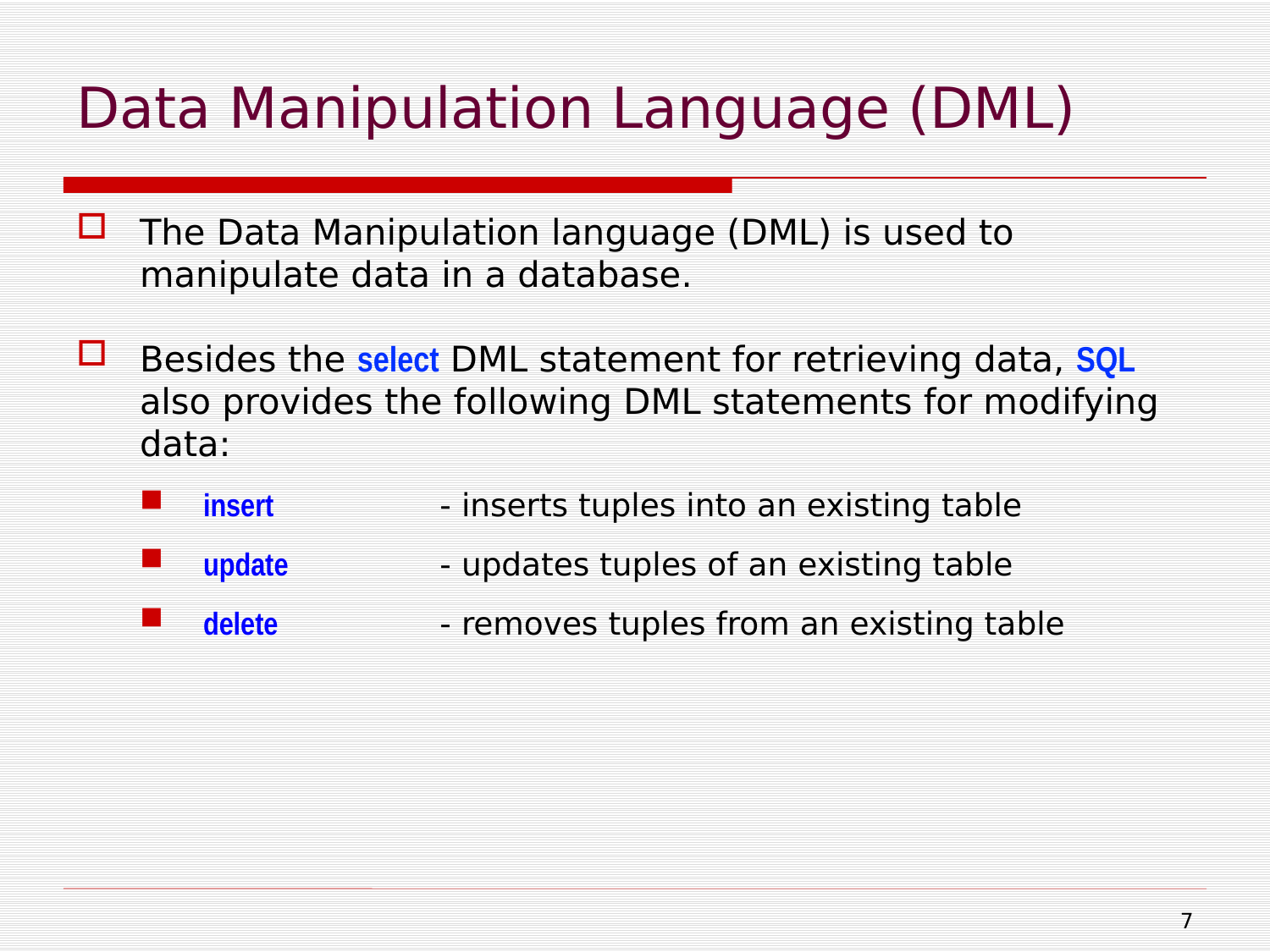

# Data Manipulation Language (DML)
The Data Manipulation language (DML) is used to manipulate data in a database.
Besides the select DML statement for retrieving data, SQL also provides the following DML statements for modifying data:
insert	- inserts tuples into an existing table
update	- updates tuples of an existing table
delete	- removes tuples from an existing table
7